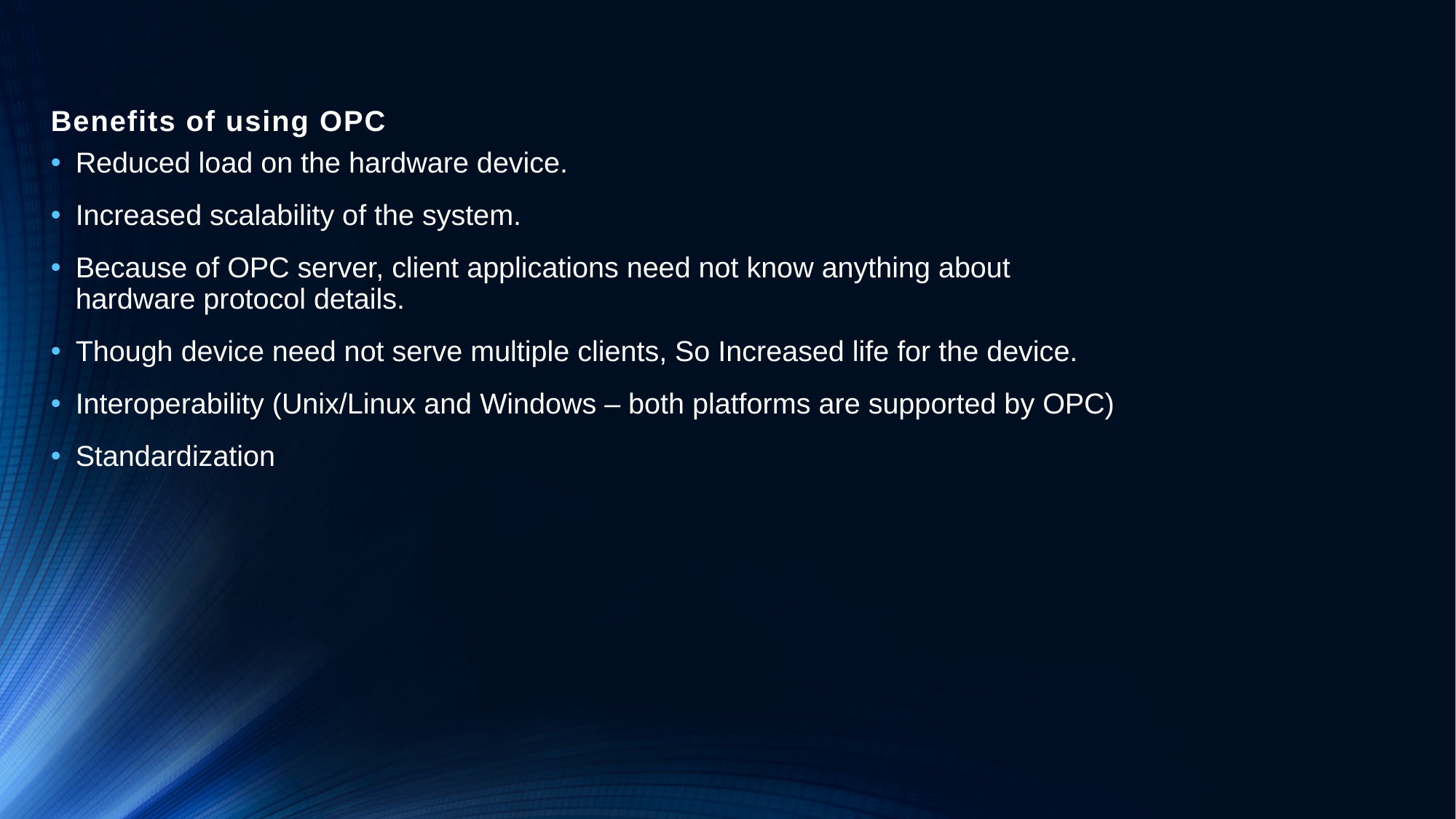

# Benefits of using OPC
Reduced load on the hardware device.
Increased scalability of the system.
Because of OPC server, client applications need not know anything about hardware protocol details.
Though device need not serve multiple clients, So Increased life for the device.
Interoperability (Unix/Linux and Windows – both platforms are supported by OPC)
Standardization